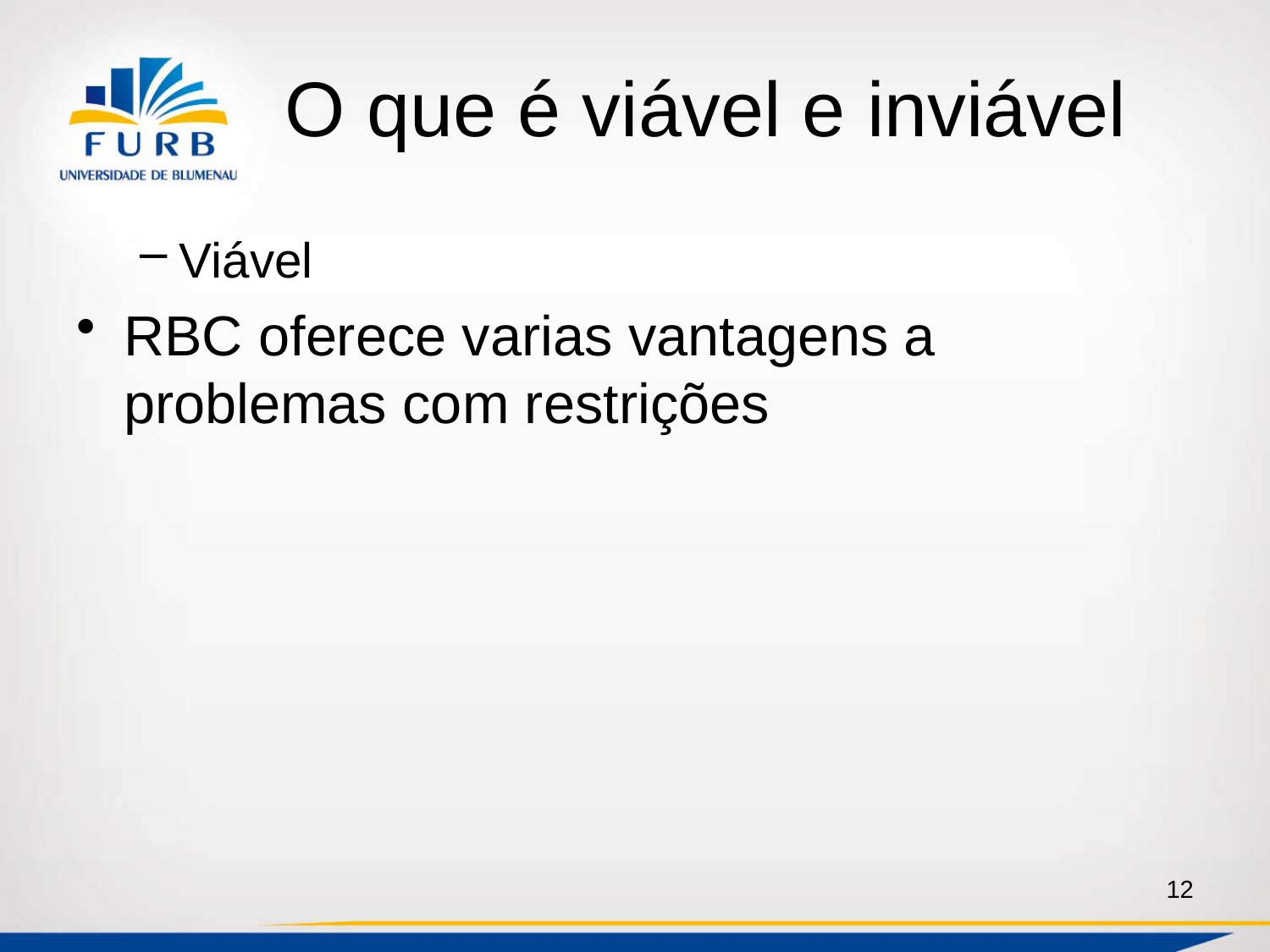

# O que é viável e inviável
Viável
RBC oferece varias vantagens a problemas com restrições

12